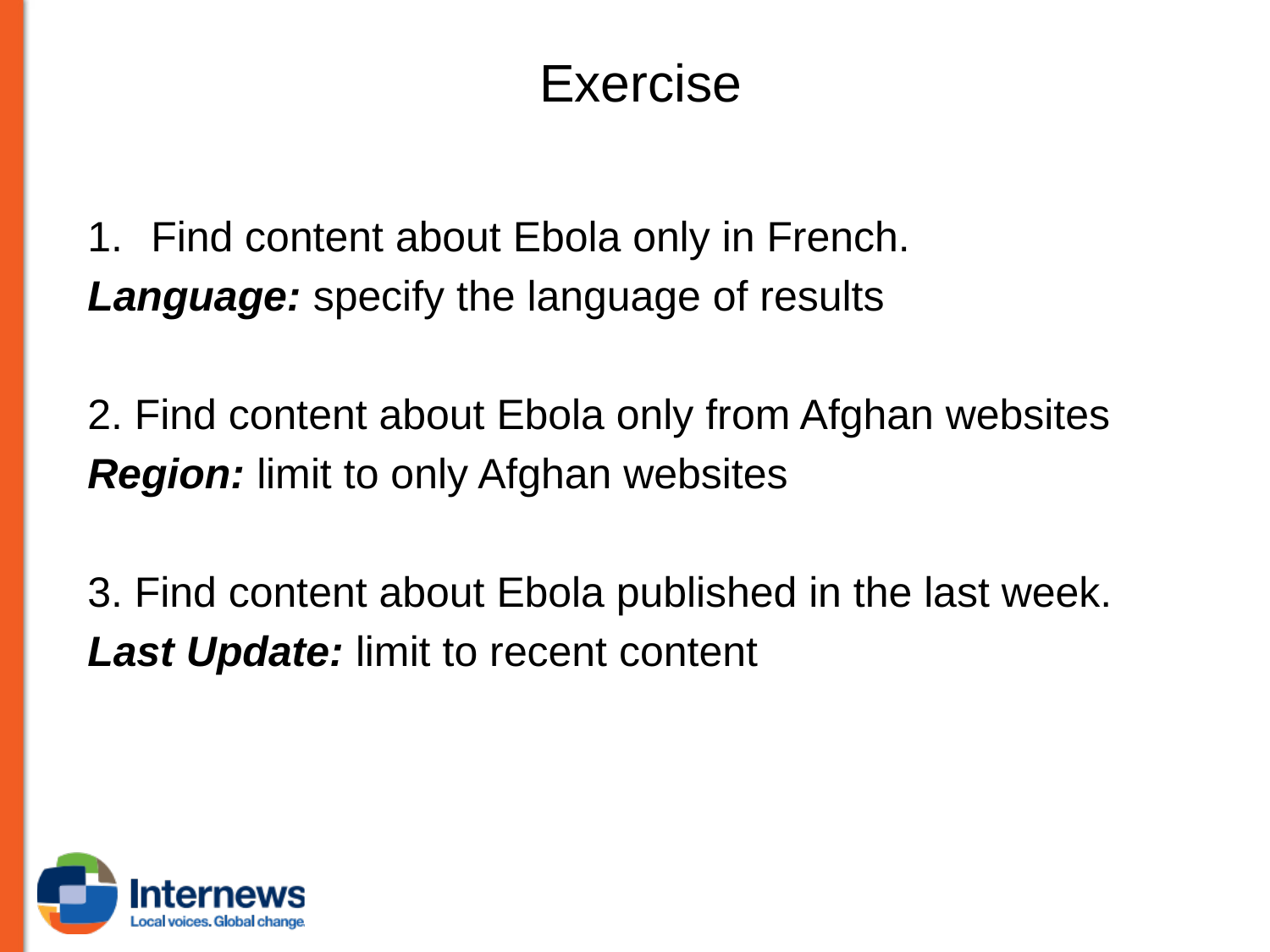

# Exercise
Find content about Ebola only in French.
Language: specify the language of results

2. Find content about Ebola only from Afghan websites
Region: limit to only Afghan websites

3. Find content about Ebola published in the last week.
Last Update: limit to recent content